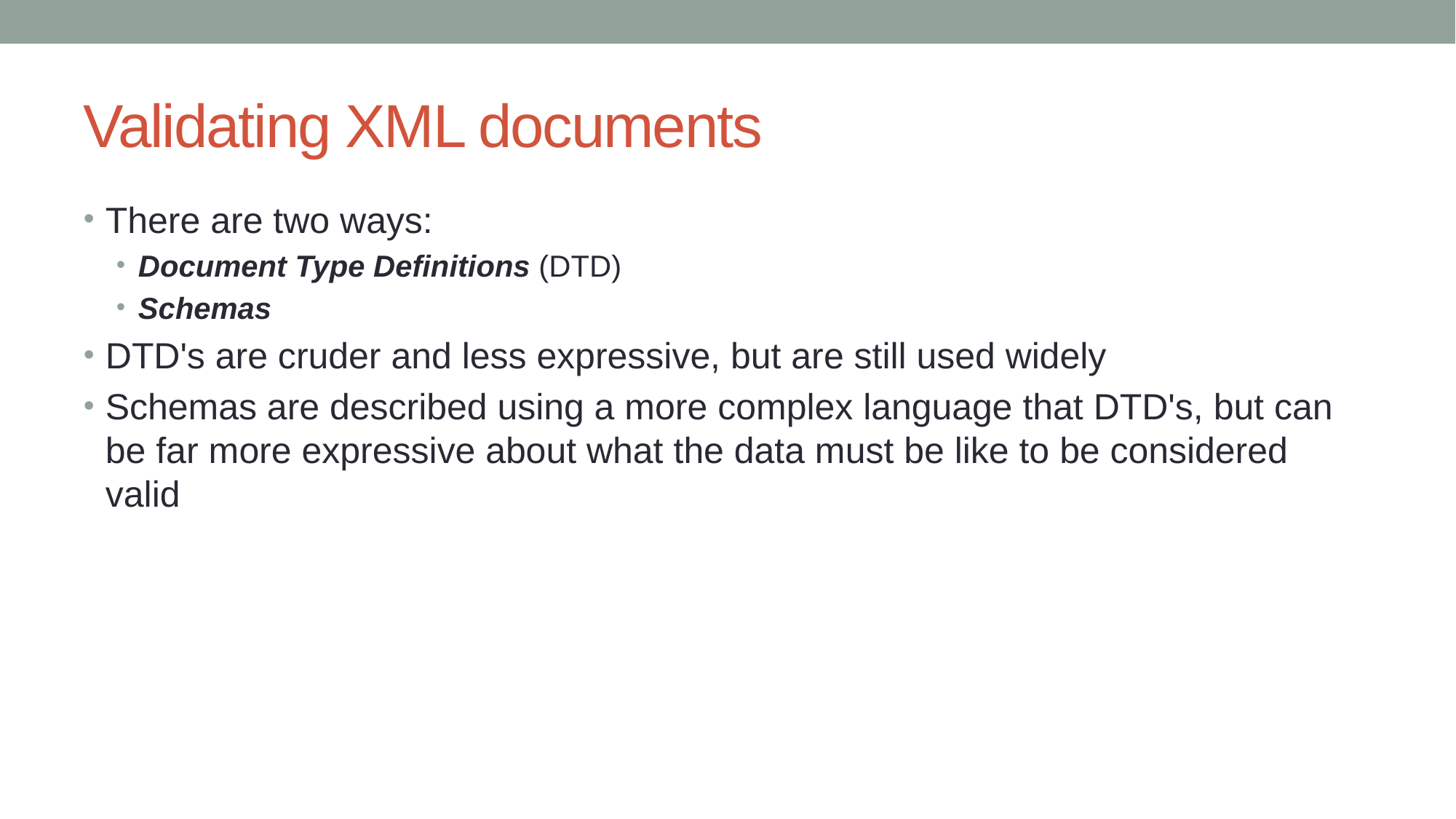

# Validating XML documents
There are two ways:
Document Type Definitions (DTD)
Schemas
DTD's are cruder and less expressive, but are still used widely
Schemas are described using a more complex language that DTD's, but can be far more expressive about what the data must be like to be considered valid